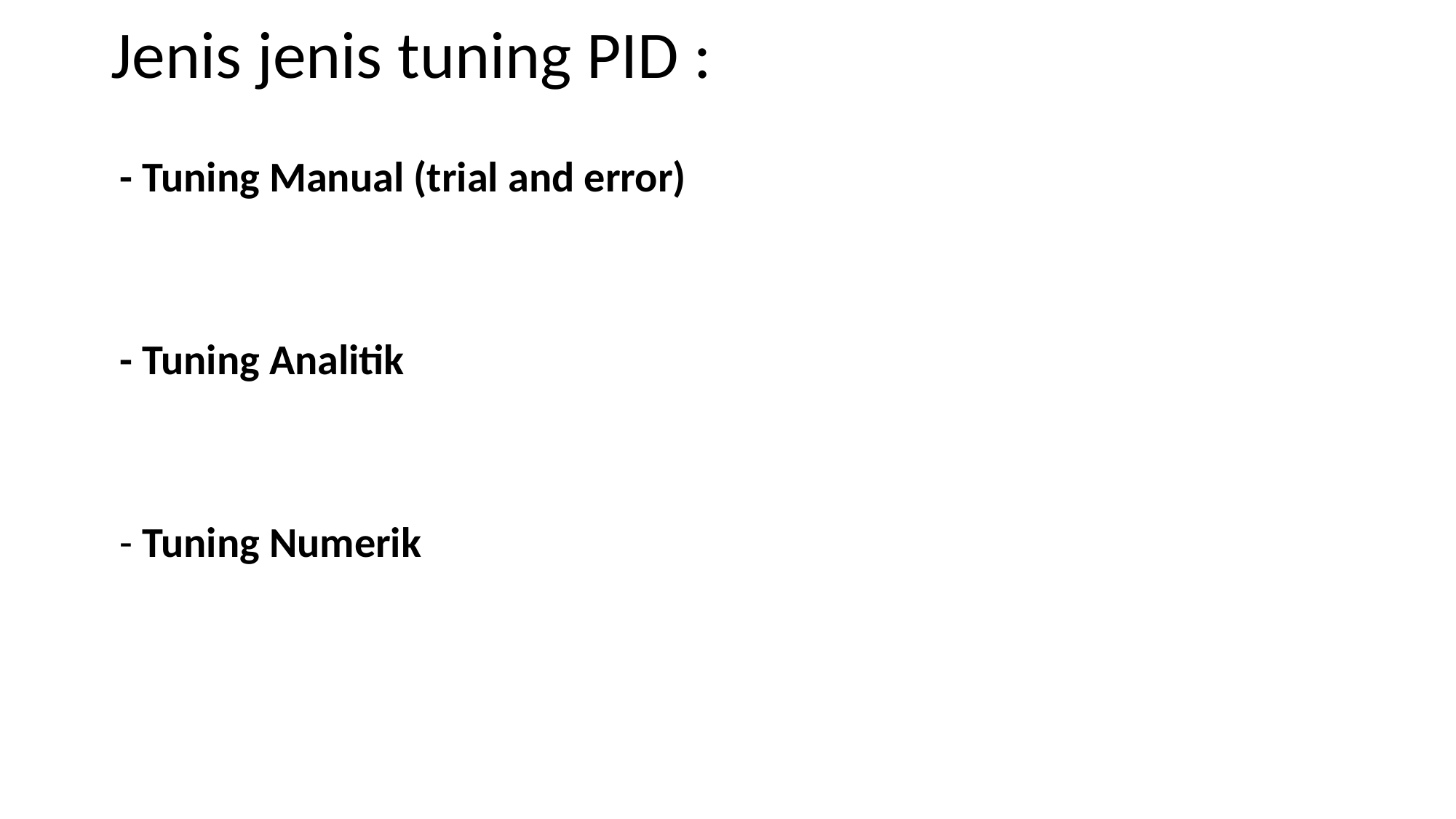

# Jenis jenis tuning PID :
- Tuning Manual (trial and error)

- Tuning Analitik

- Tuning Numerik